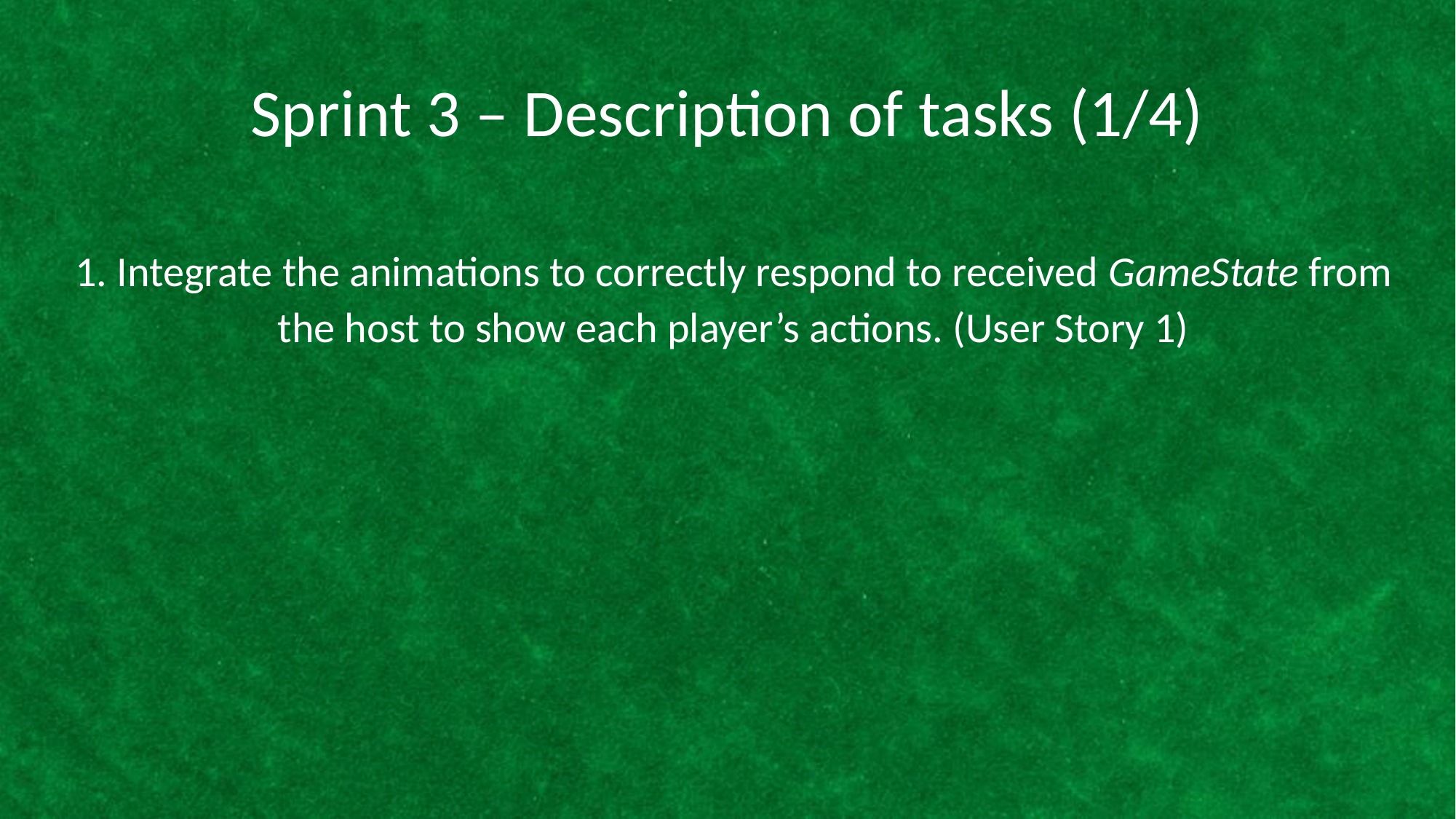

# Sprint 3 – Description of tasks (1/4)
1. Integrate the animations to correctly respond to received GameState from the host to show each player’s actions. (User Story 1)